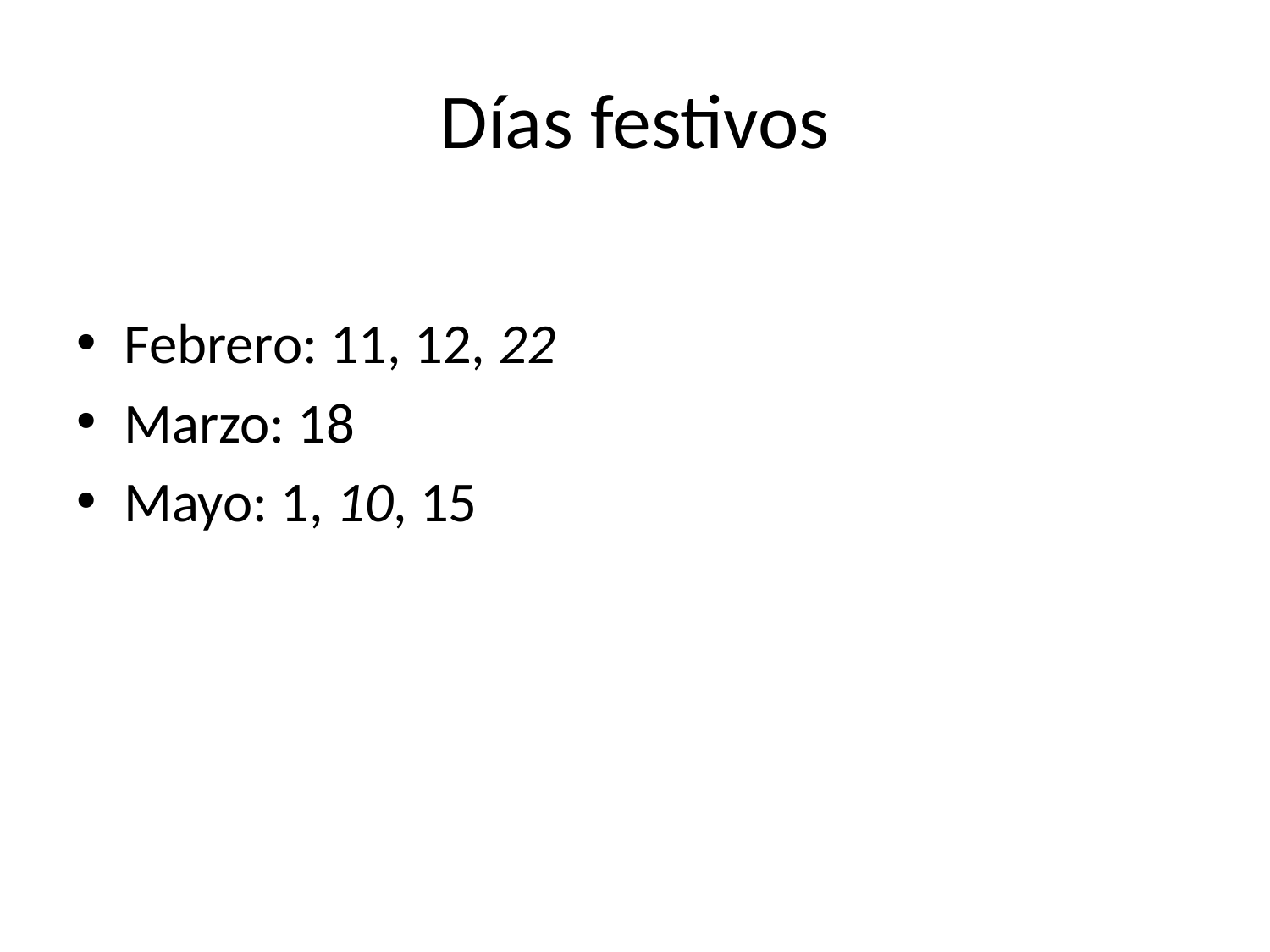

# Días festivos

Febrero: 11, 12, 22
Marzo: 18
Mayo: 1, 10, 15